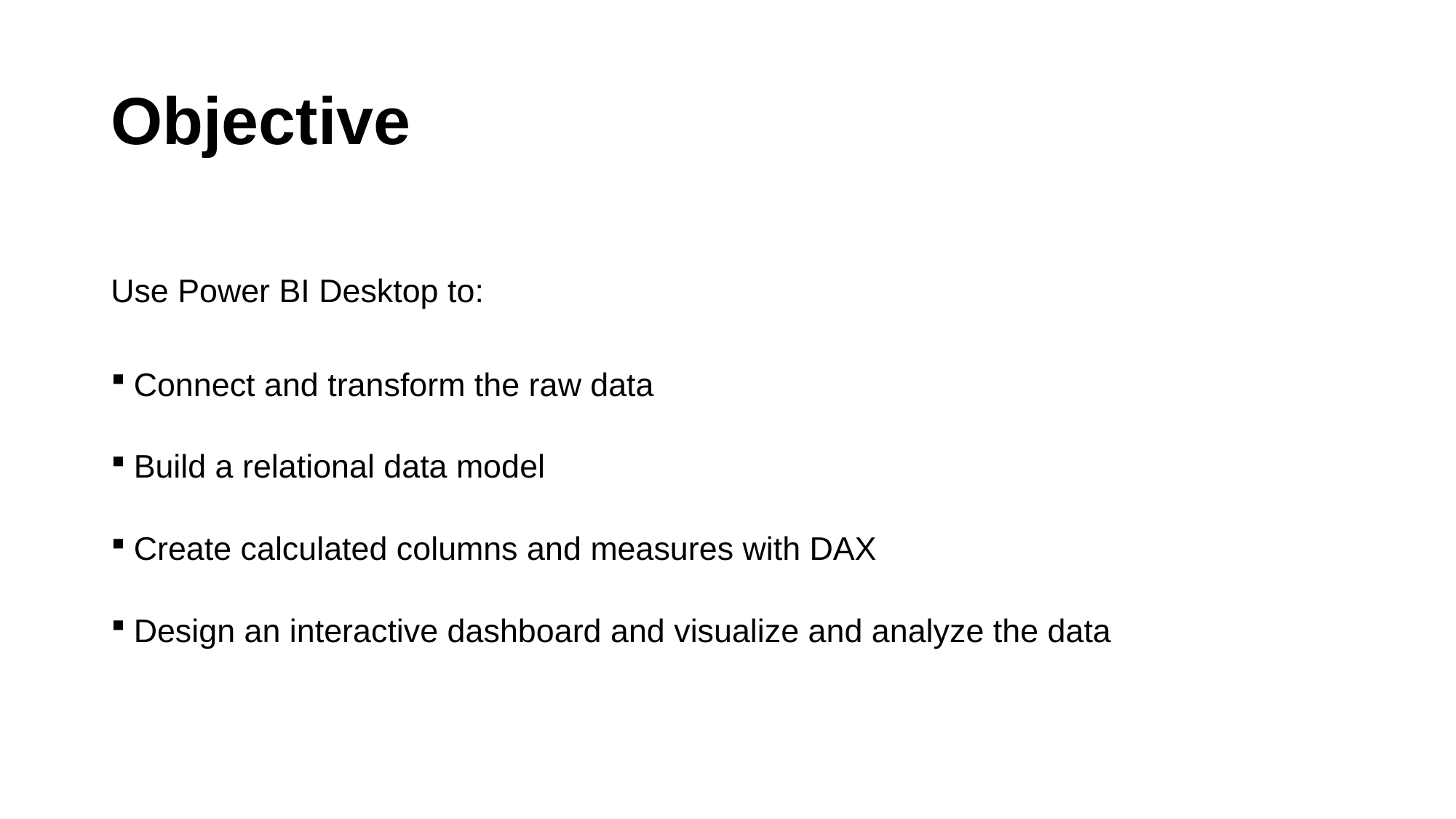

# Objective

Use Power BI Desktop to:

Connect and transform the raw data
Build a relational data model
Create calculated columns and measures with DAX
Design an interactive dashboard and visualize and analyze the data